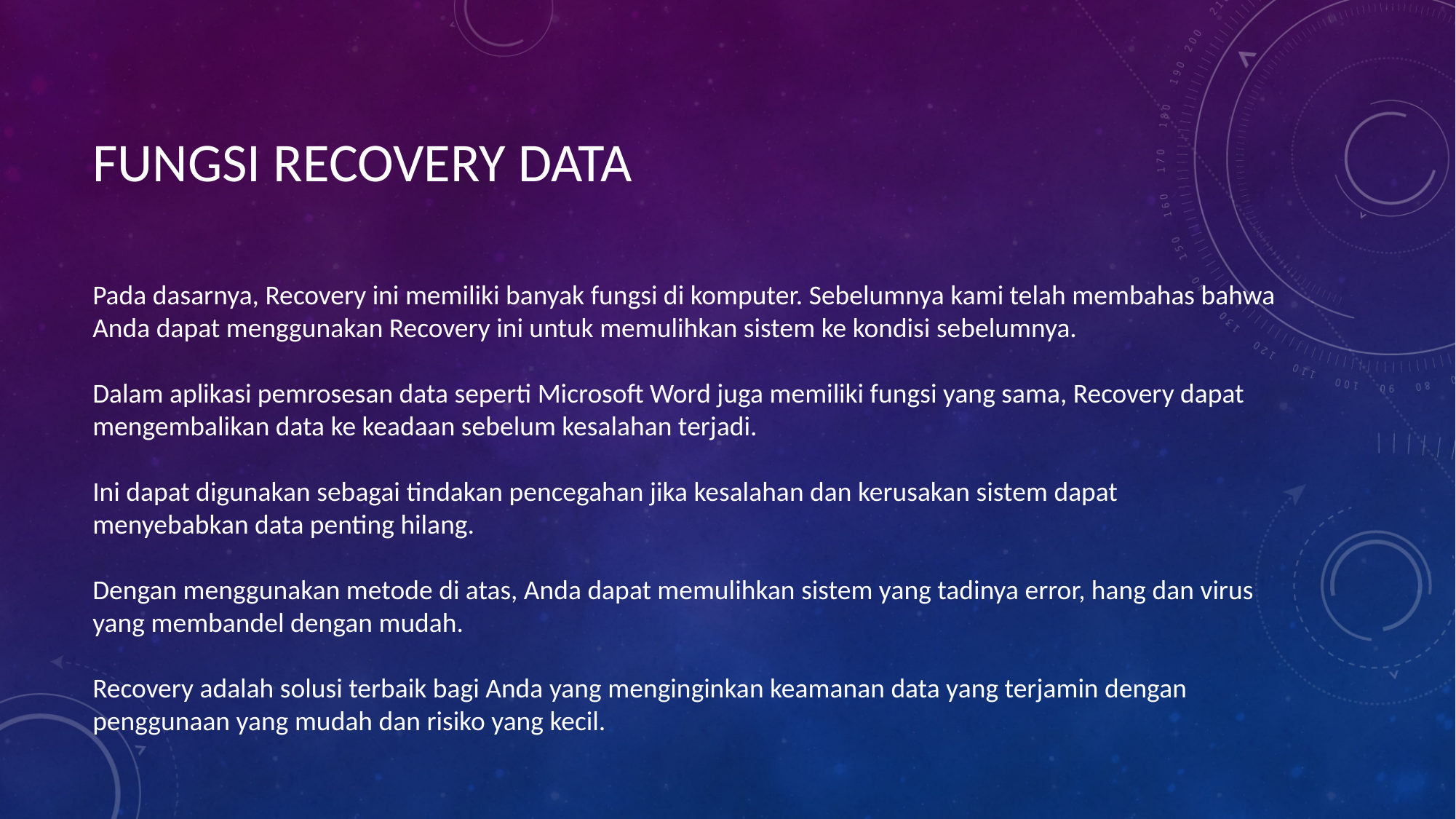

# Fungsi recovery data
Pada dasarnya, Recovery ini memiliki banyak fungsi di komputer. Sebelumnya kami telah membahas bahwa Anda dapat menggunakan Recovery ini untuk memulihkan sistem ke kondisi sebelumnya.

Dalam aplikasi pemrosesan data seperti Microsoft Word juga memiliki fungsi yang sama, Recovery dapat mengembalikan data ke keadaan sebelum kesalahan terjadi.

Ini dapat digunakan sebagai tindakan pencegahan jika kesalahan dan kerusakan sistem dapat menyebabkan data penting hilang.

Dengan menggunakan metode di atas, Anda dapat memulihkan sistem yang tadinya error, hang dan virus yang membandel dengan mudah.

Recovery adalah solusi terbaik bagi Anda yang menginginkan keamanan data yang terjamin dengan penggunaan yang mudah dan risiko yang kecil.